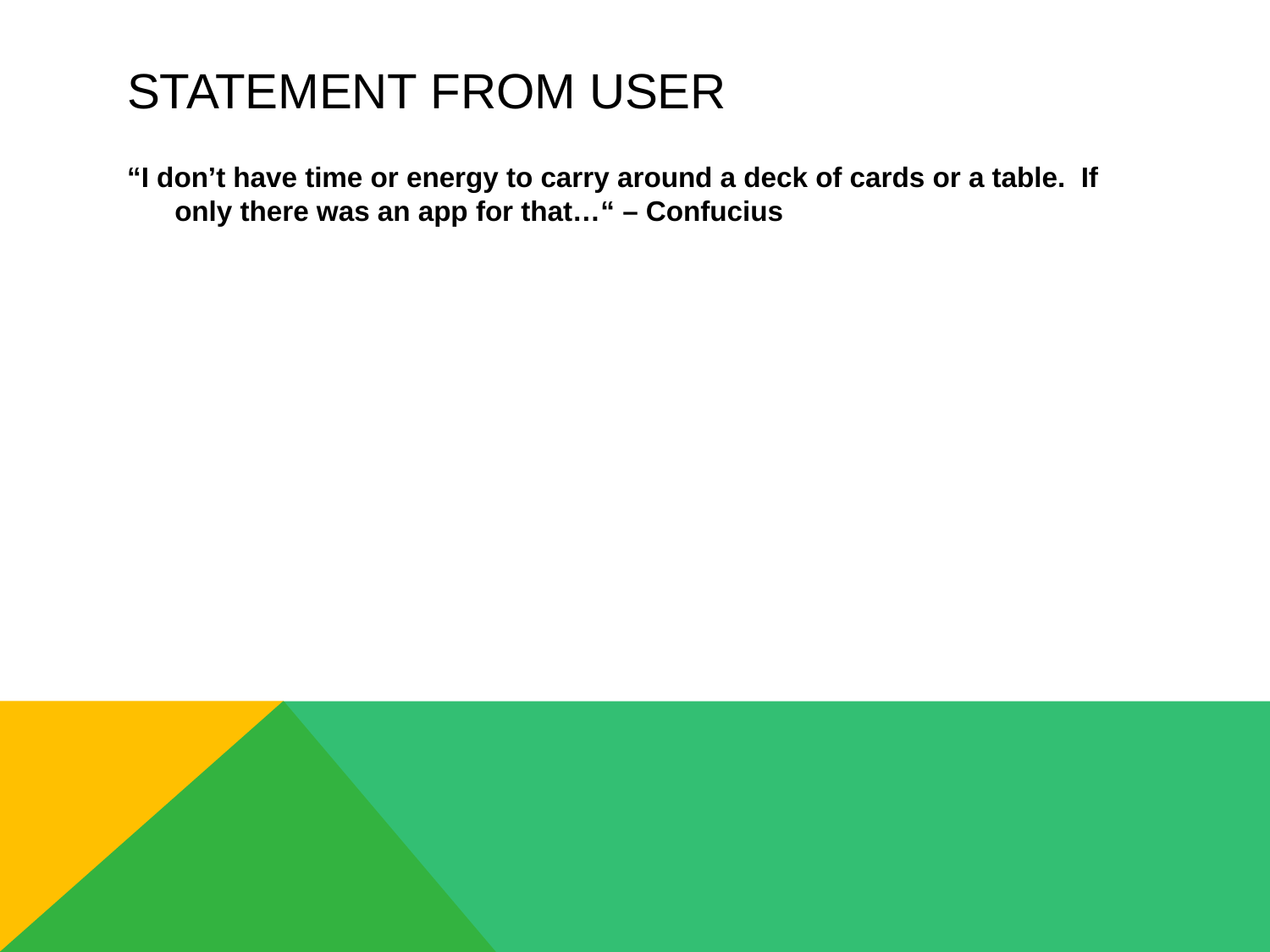

# Statement from User
“I don’t have time or energy to carry around a deck of cards or a table.  If only there was an app for that…“ – Confucius